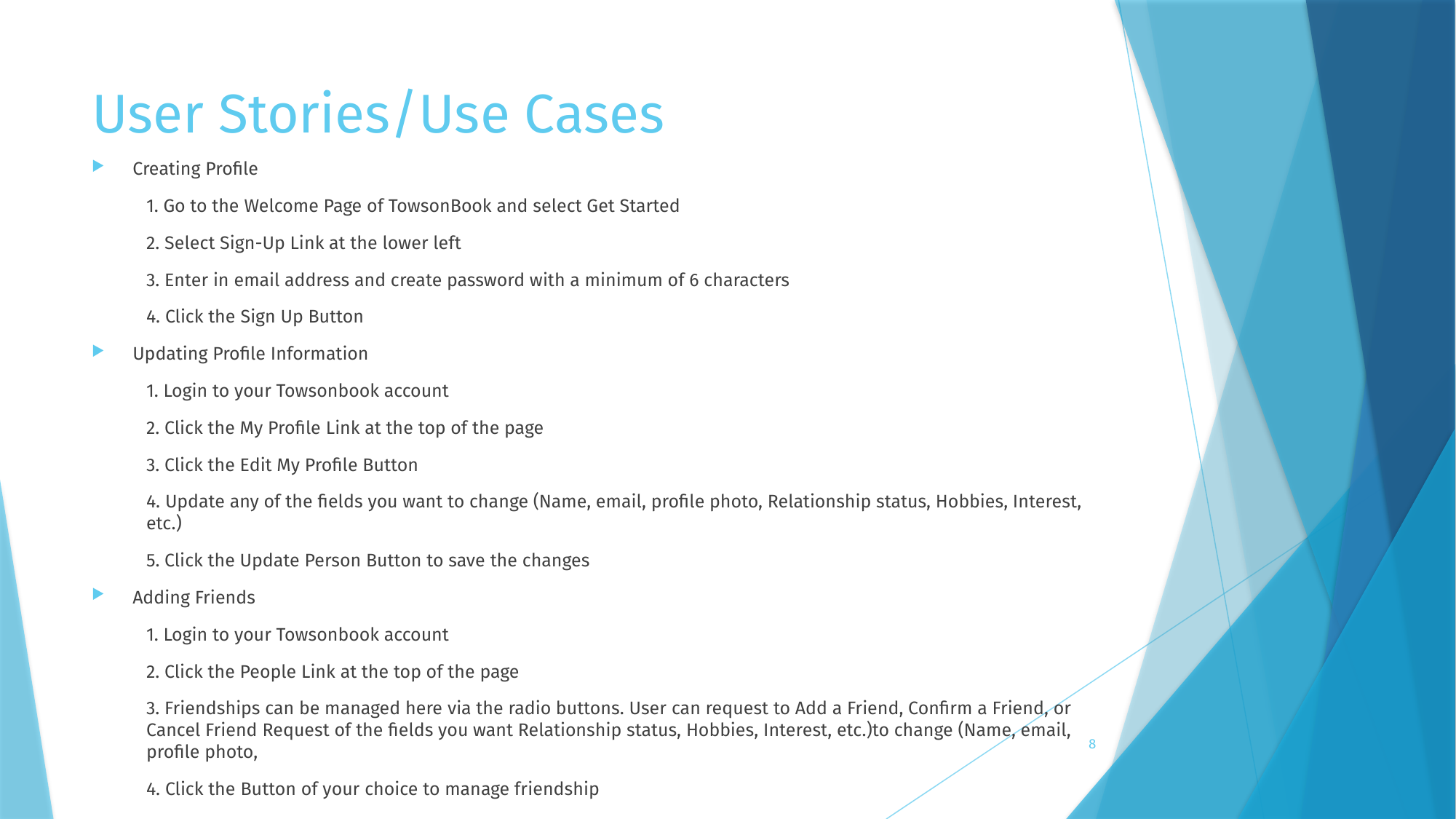

# User Stories/Use Cases
Creating Profile
1. Go to the Welcome Page of TowsonBook and select Get Started
2. Select Sign-Up Link at the lower left
3. Enter in email address and create password with a minimum of 6 characters
4. Click the Sign Up Button
Updating Profile Information
1. Login to your Towsonbook account
2. Click the My Profile Link at the top of the page
3. Click the Edit My Profile Button
4. Update any of the fields you want to change (Name, email, profile photo, Relationship status, Hobbies, Interest, etc.)
5. Click the Update Person Button to save the changes
Adding Friends
1. Login to your Towsonbook account
2. Click the People Link at the top of the page
3. Friendships can be managed here via the radio buttons. User can request to Add a Friend, Confirm a Friend, or Cancel Friend Request of the fields you want Relationship status, Hobbies, Interest, etc.)to change (Name, email, profile photo,
4. Click the Button of your choice to manage friendship

8